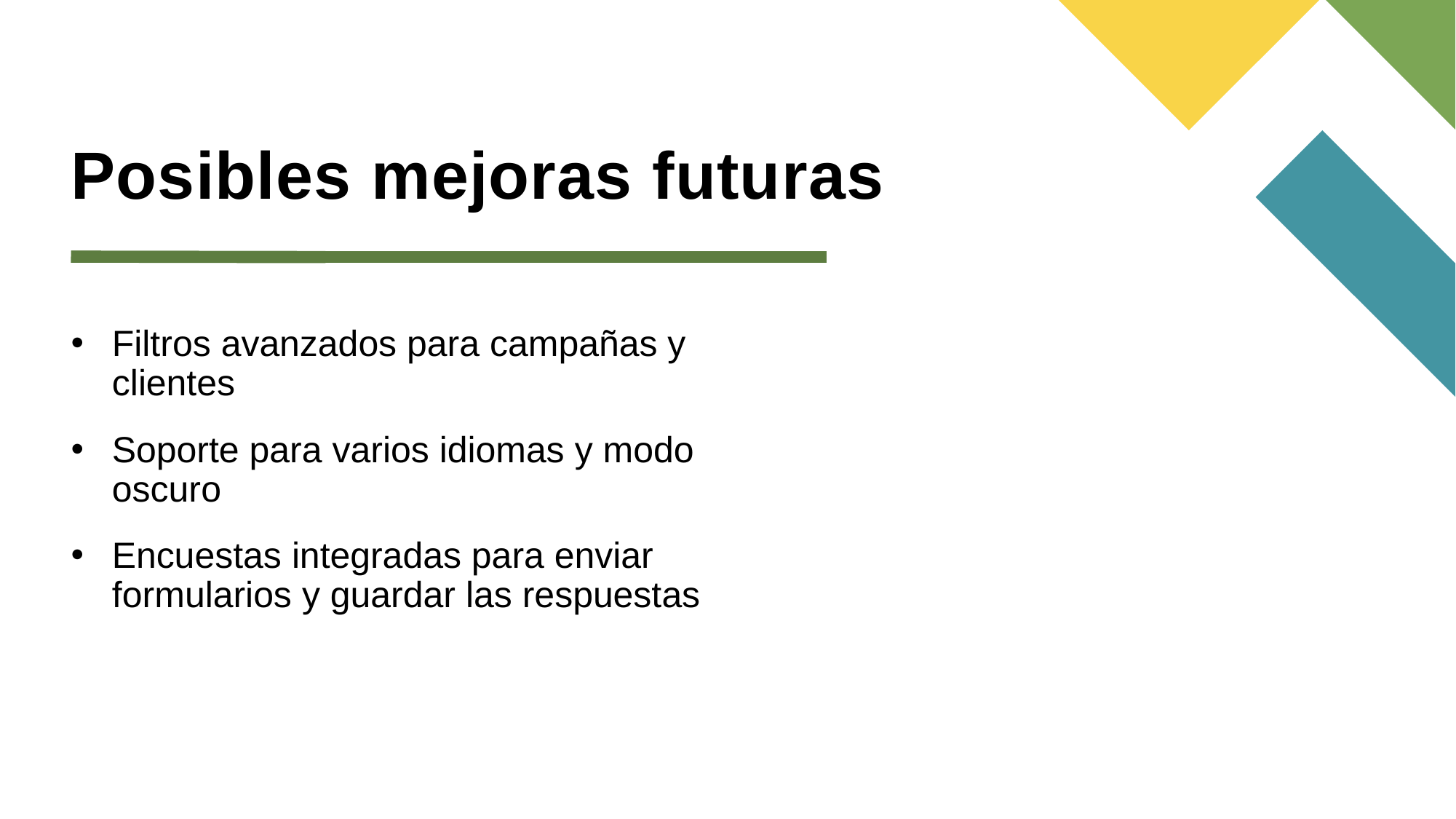

# Posibles mejoras futuras
Filtros avanzados para campañas y clientes
Soporte para varios idiomas y modo oscuro
Encuestas integradas para enviar formularios y guardar las respuestas